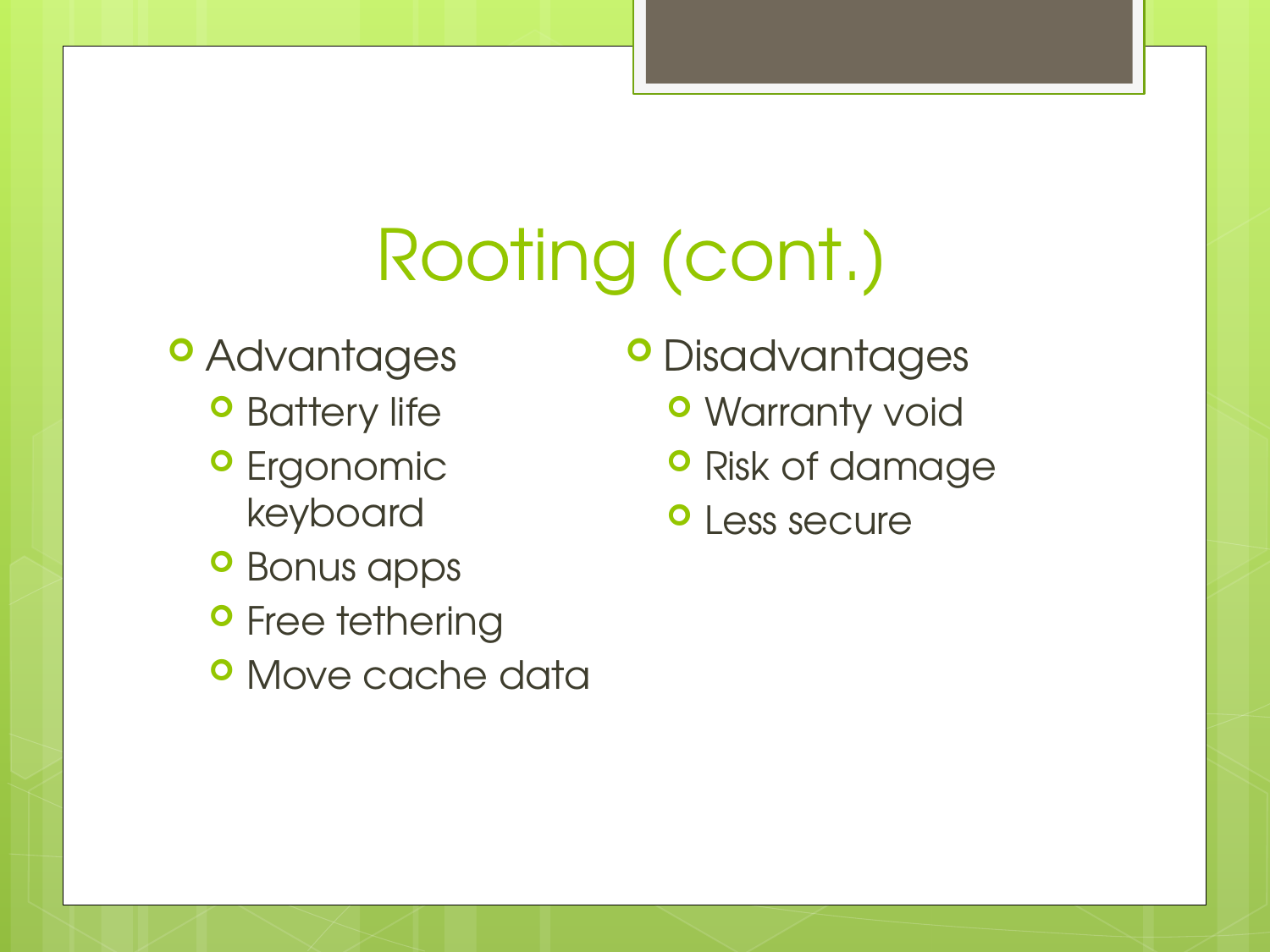

# Rooting (cont.)
Advantages
Battery life
Ergonomic keyboard
Bonus apps
Free tethering
Move cache data

Disadvantages
Warranty void
Risk of damage
Less secure